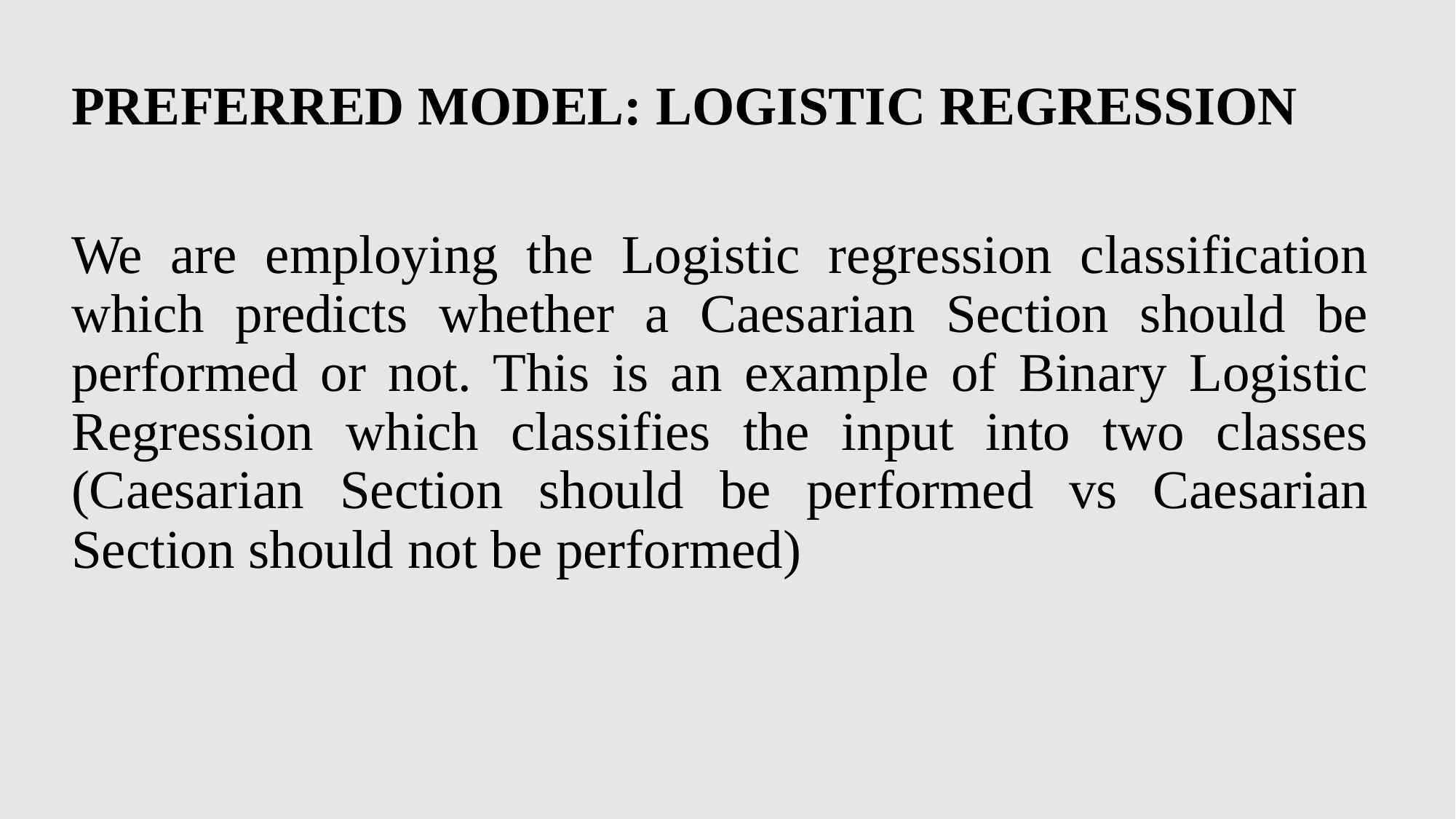

PREFERRED MODEL: LOGISTIC REGRESSION

We are employing the Logistic regression classification which predicts whether a Caesarian Section should be performed or not. This is an example of Binary Logistic Regression which classifies the input into two classes (Caesarian Section should be performed vs Caesarian Section should not be performed)